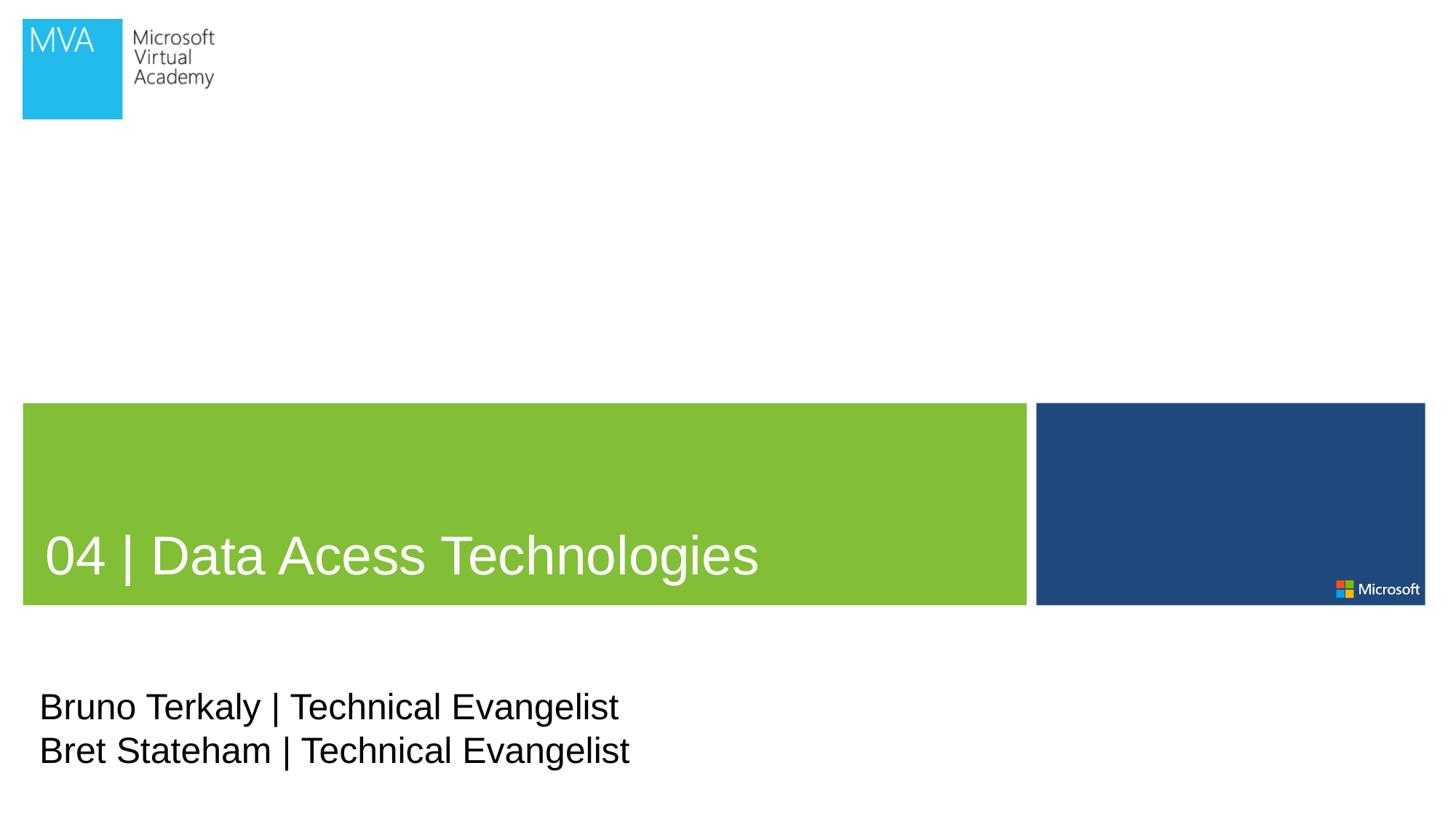

04 | Data Acess Technologies
Bruno Terkaly | Technical Evangelist
Bret Stateham | Technical Evangelist